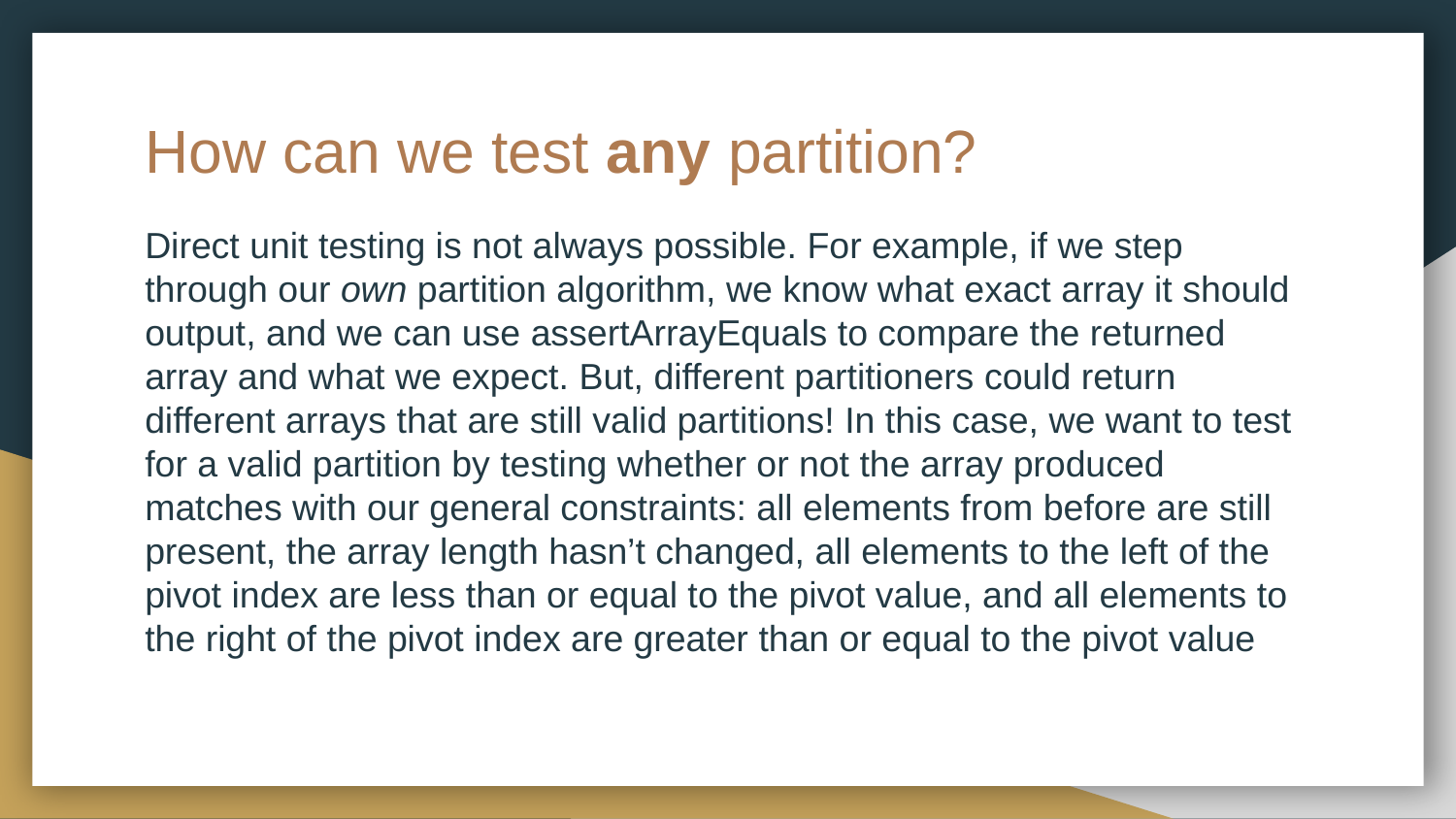

# How can we test any partition?
Direct unit testing is not always possible. For example, if we step through our own partition algorithm, we know what exact array it should output, and we can use assertArrayEquals to compare the returned array and what we expect. But, different partitioners could return different arrays that are still valid partitions! In this case, we want to test for a valid partition by testing whether or not the array produced matches with our general constraints: all elements from before are still present, the array length hasn’t changed, all elements to the left of the pivot index are less than or equal to the pivot value, and all elements to the right of the pivot index are greater than or equal to the pivot value